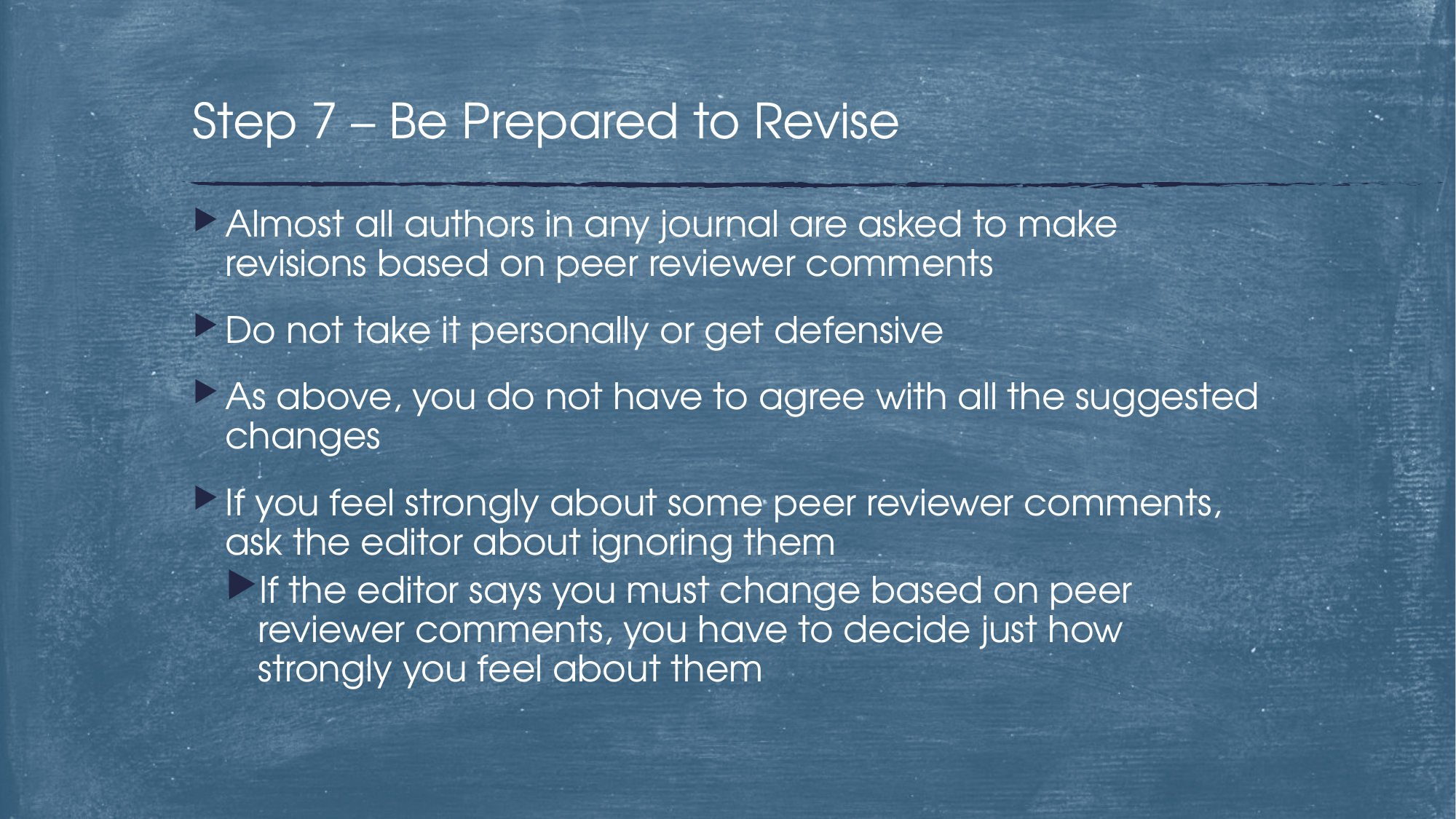

# Step 7 – Be Prepared to Revise
Almost all authors in any journal are asked to make revisions based on peer reviewer comments
Do not take it personally or get defensive
As above, you do not have to agree with all the suggested changes
If you feel strongly about some peer reviewer comments, ask the editor about ignoring them
If the editor says you must change based on peer reviewer comments, you have to decide just how strongly you feel about them